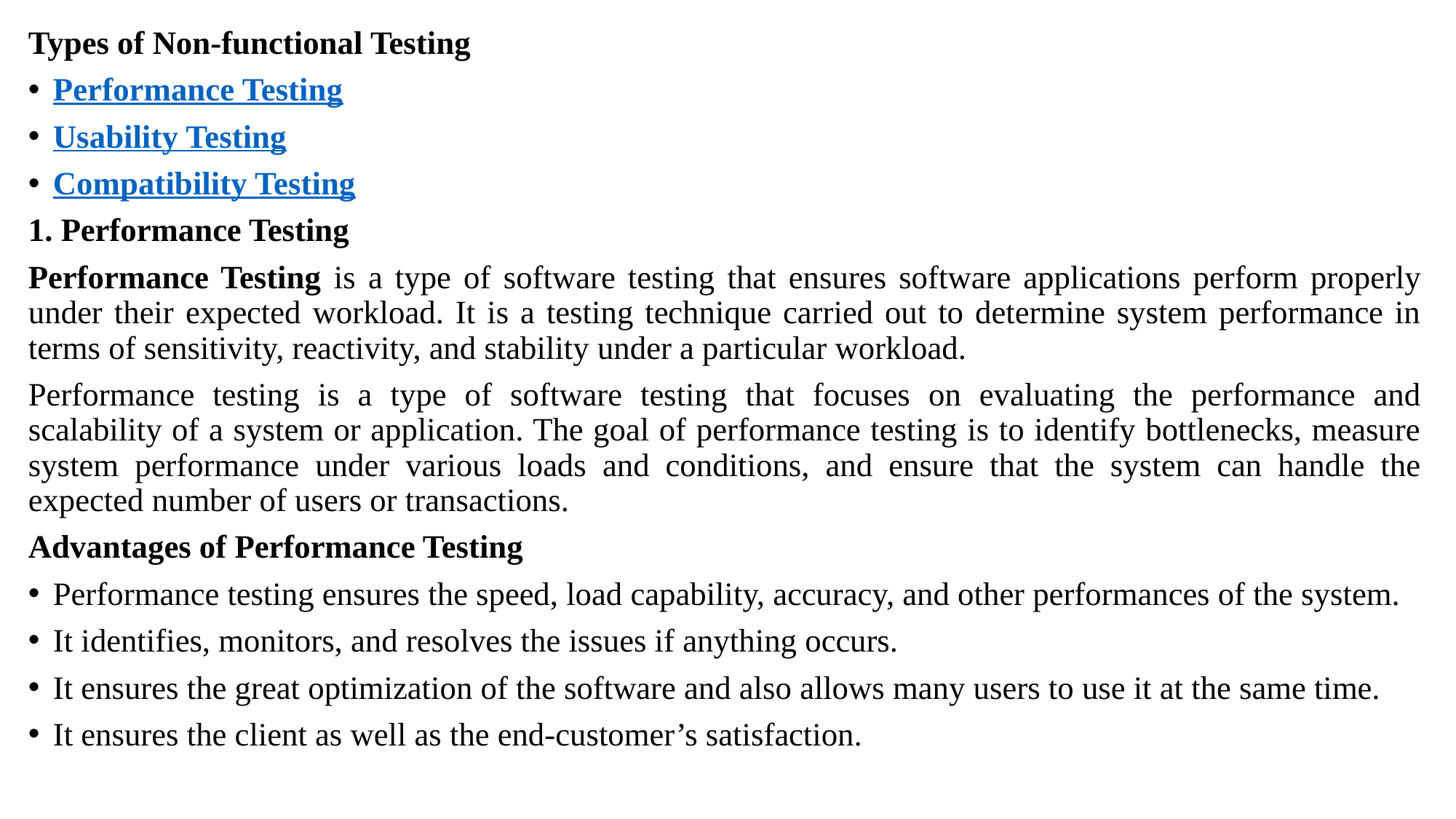

Types of Non-functional Testing
Performance Testing
Usability Testing
Compatibility Testing
1. Performance Testing
Performance Testing is a type of software testing that ensures software applications perform properly under their expected workload. It is a testing technique carried out to determine system performance in terms of sensitivity, reactivity, and stability under a particular workload.
Performance testing is a type of software testing that focuses on evaluating the performance and scalability of a system or application. The goal of performance testing is to identify bottlenecks, measure system performance under various loads and conditions, and ensure that the system can handle the expected number of users or transactions.
Advantages of Performance Testing
Performance testing ensures the speed, load capability, accuracy, and other performances of the system.
It identifies, monitors, and resolves the issues if anything occurs.
It ensures the great optimization of the software and also allows many users to use it at the same time.
It ensures the client as well as the end-customer’s satisfaction.